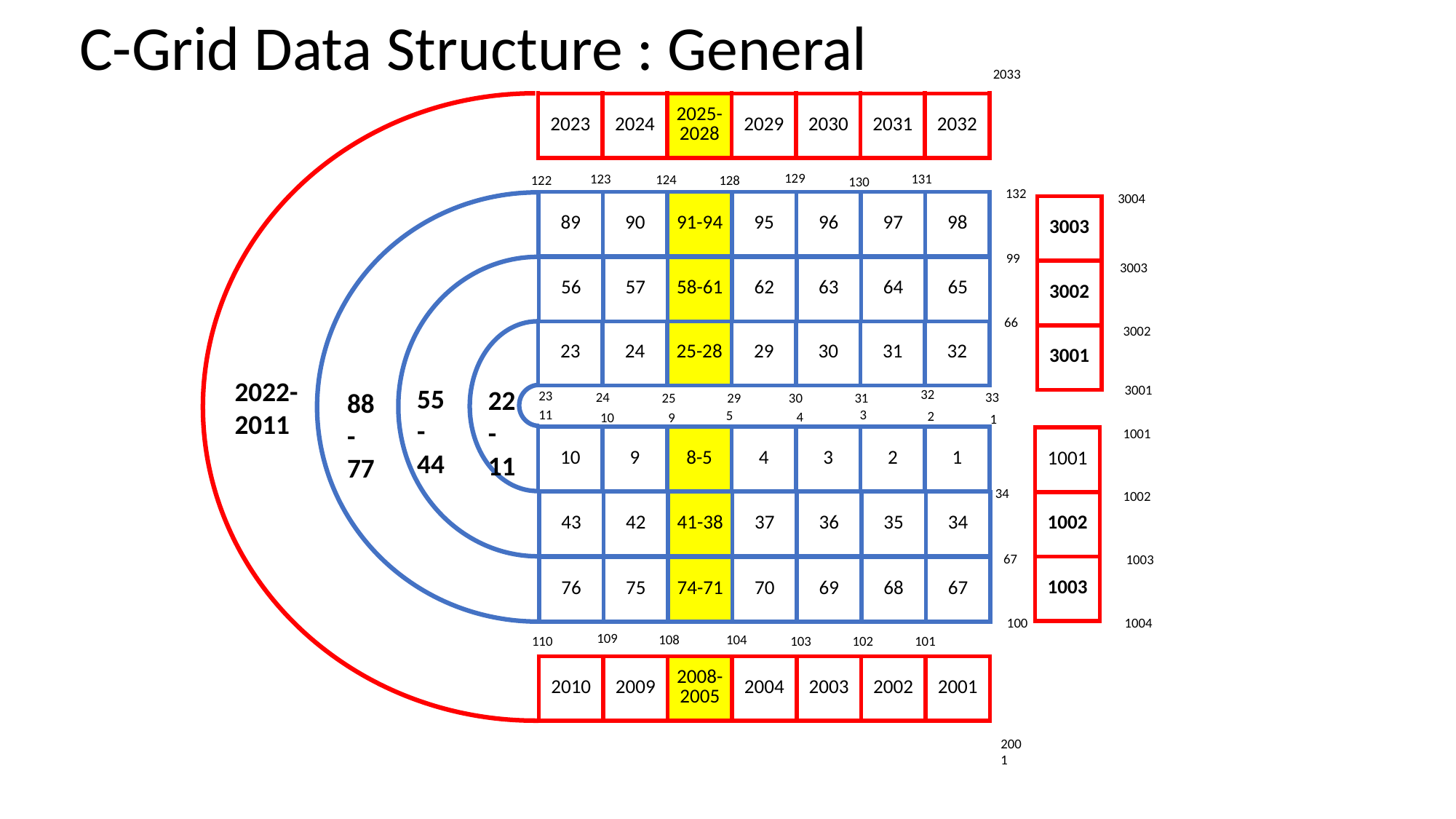

C-Grid Data Structure : General
2033

| 2023 | 2024 | 2025-2028 | 2029 | 2030 | 2031 | 2032 |
| --- | --- | --- | --- | --- | --- | --- |
129
123
131
124
122
128
130
132
3004
| 89 | 90 | 91-94 | 95 | 96 | 97 | 98 |
| --- | --- | --- | --- | --- | --- | --- |
| 3003 |
| --- |
| 3002 |
| 3001 |
99
3003
| 56 | 57 | 58-61 | 62 | 63 | 64 | 65 |
| --- | --- | --- | --- | --- | --- | --- |
66
3002
| 23 | 24 | 25-28 | 29 | 30 | 31 | 32 |
| --- | --- | --- | --- | --- | --- | --- |
2022-2011
3001
55-44
22-11
32
88-77
23
24
33
25
29
30
31
11
3
5
2
4
10
9
1
1001
| 10 | 9 | 8-5 | 4 | 3 | 2 | 1 |
| --- | --- | --- | --- | --- | --- | --- |
| 1001 |
| --- |
| 1002 |
| 1003 |
34
1002
| 43 | 42 | 41-38 | 37 | 36 | 35 | 34 |
| --- | --- | --- | --- | --- | --- | --- |
67
1003
| 76 | 75 | 74-71 | 70 | 69 | 68 | 67 |
| --- | --- | --- | --- | --- | --- | --- |
100
1004
109
104
108
110
102
103
101
| 2010 | 2009 | 2008-2005 | 2004 | 2003 | 2002 | 2001 |
| --- | --- | --- | --- | --- | --- | --- |
2001